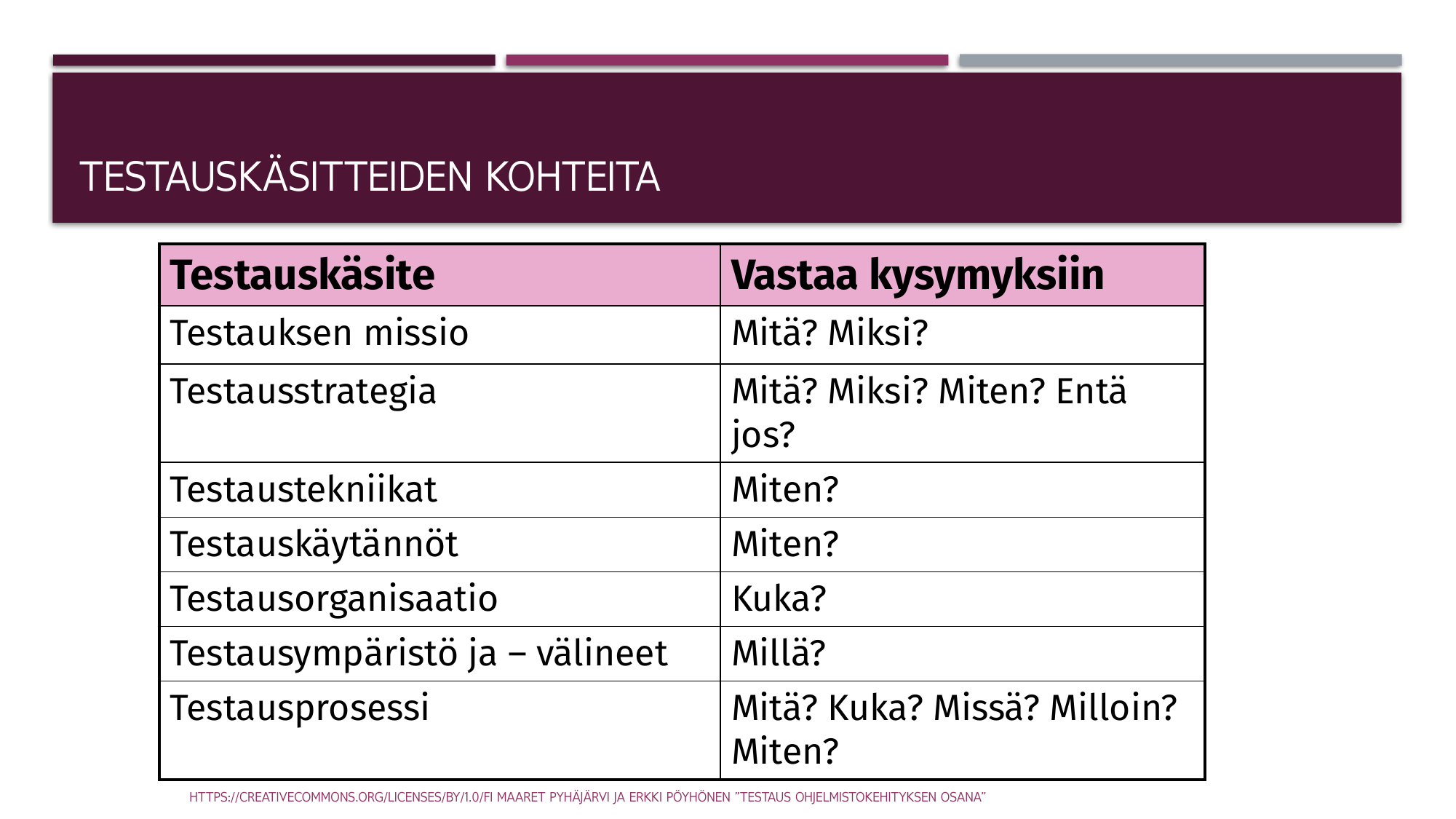

# Testauskäsitteiden kohteita
| Testauskäsite | Vastaa kysymyksiin |
| --- | --- |
| Testauksen missio | Mitä? Miksi? |
| Testausstrategia | Mitä? Miksi? Miten? Entä jos? |
| Testaustekniikat | Miten? |
| Testauskäytännöt | Miten? |
| Testausorganisaatio | Kuka? |
| Testausympäristö ja – välineet | Millä? |
| Testausprosessi | Mitä? Kuka? Missä? Milloin? Miten? |
https://creativecommons.org/licenses/by/1.0/fi Maaret Pyhäjärvi ja Erkki Pöyhönen ”Testaus ohjelmistokehityksen osana”